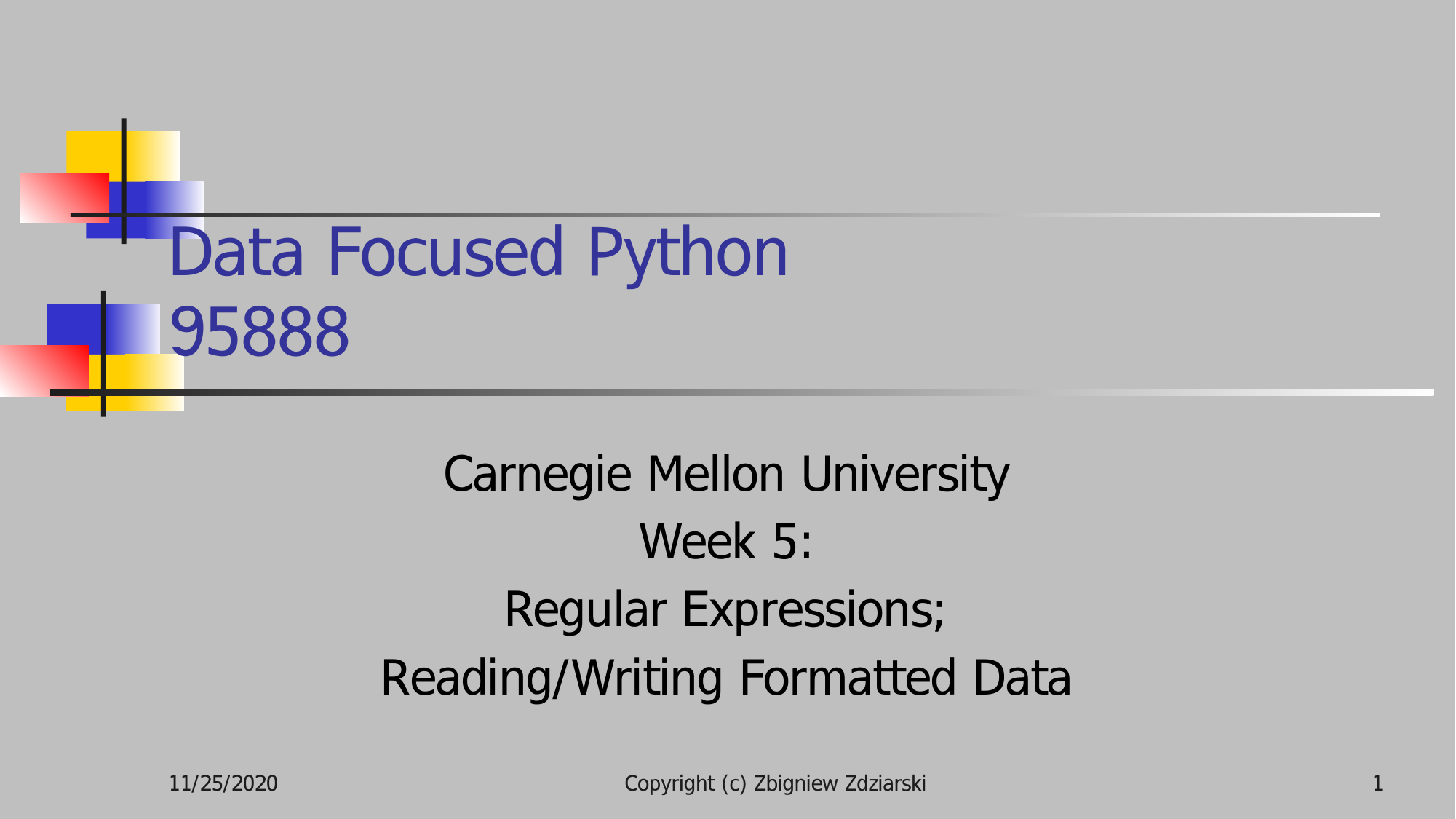

# Data Focused Python 95888
Carnegie Mellon University
Week 5:
Regular Expressions;
Reading/Writing Formatted Data
11/25/2020
Copyright (c) Zbigniew Zdziarski
1